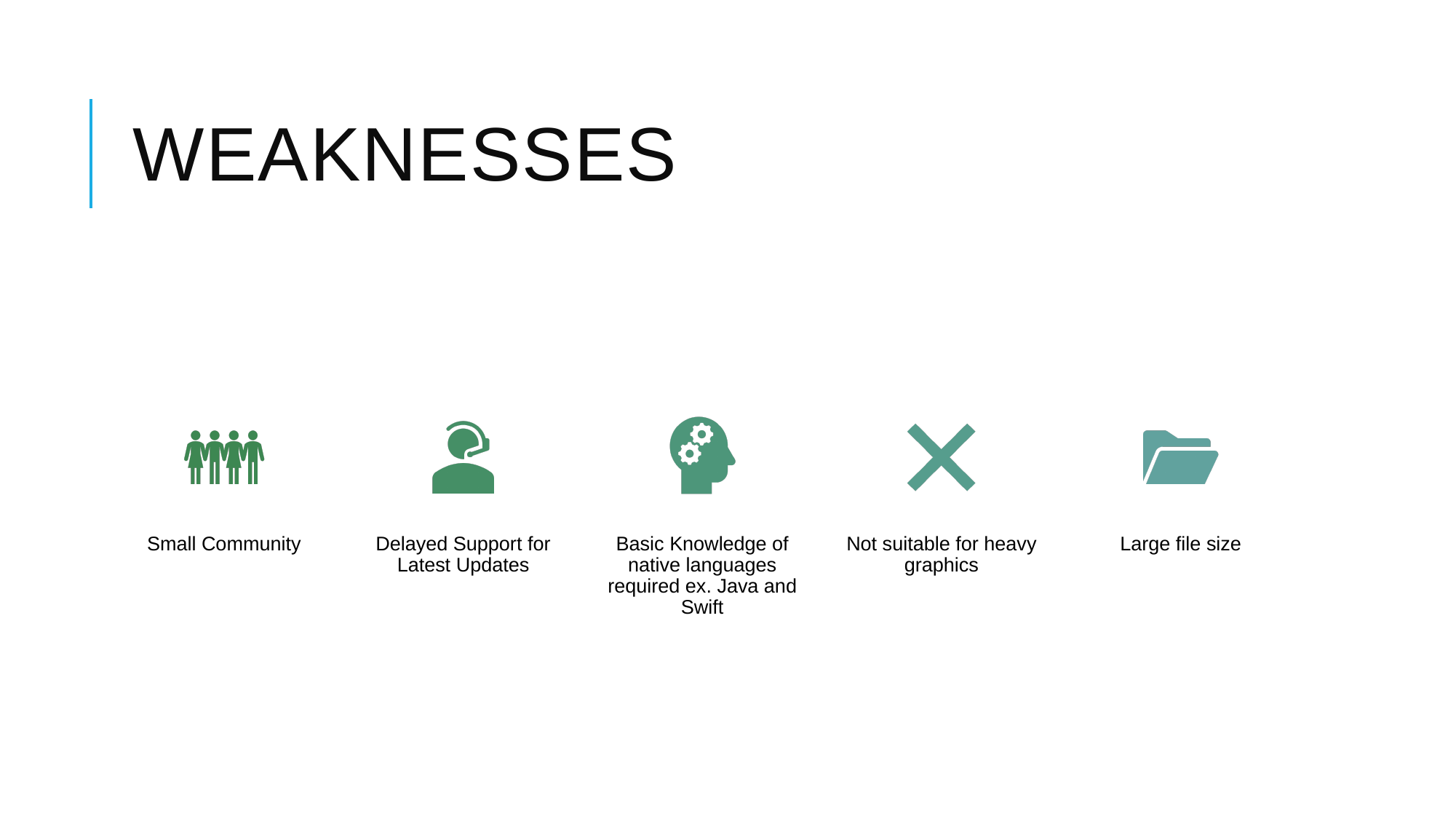

# Weaknesses
Small Community
Delayed Support for Latest Updates
Basic Knowledge of native languages required ex. Java and Swift
Not suitable for heavy graphics
Large file size